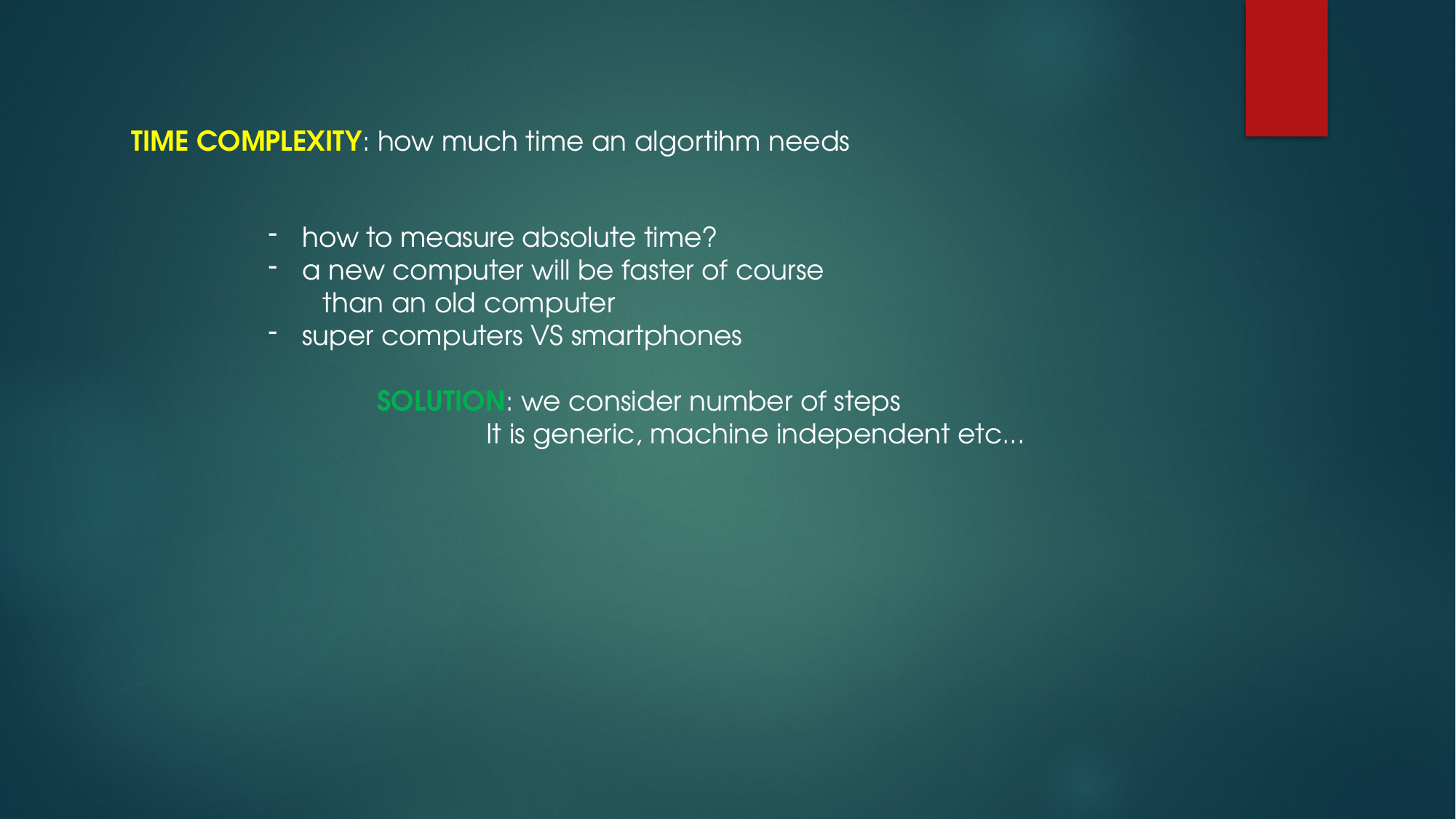

TIME COMPLEXITY: how much time an algortihm needs
how to measure absolute time?
a new computer will be faster of course
than an old computer
super computers VS smartphones

	SOLUTION: we consider number of steps
		It is generic, machine independent etc...